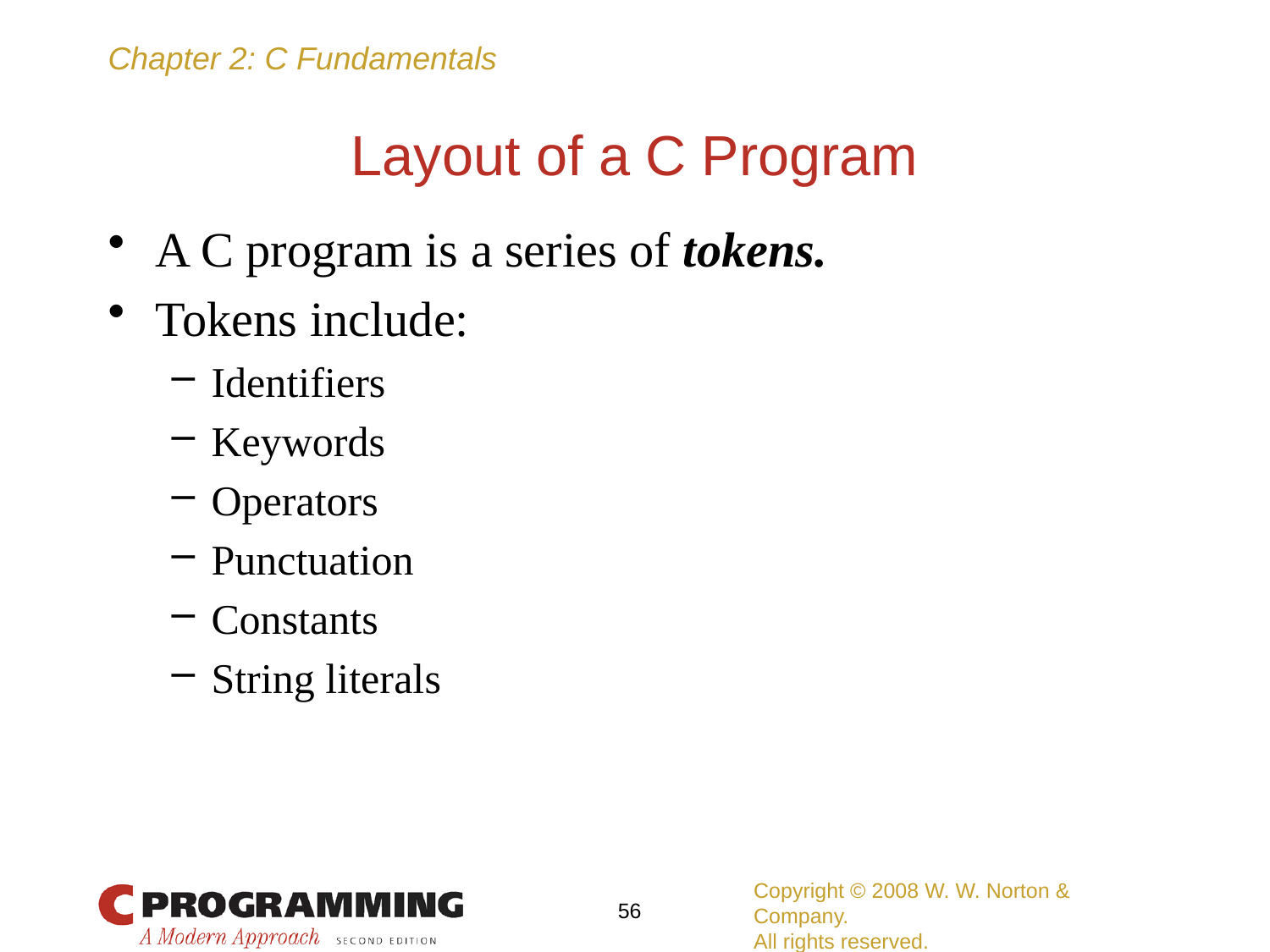

# Layout of a C Program
A C program is a series of tokens.
Tokens include:
Identifiers
Keywords
Operators
Punctuation
Constants
String literals

Copyright © 2008 W. W. Norton & Company.
All rights reserved.
56